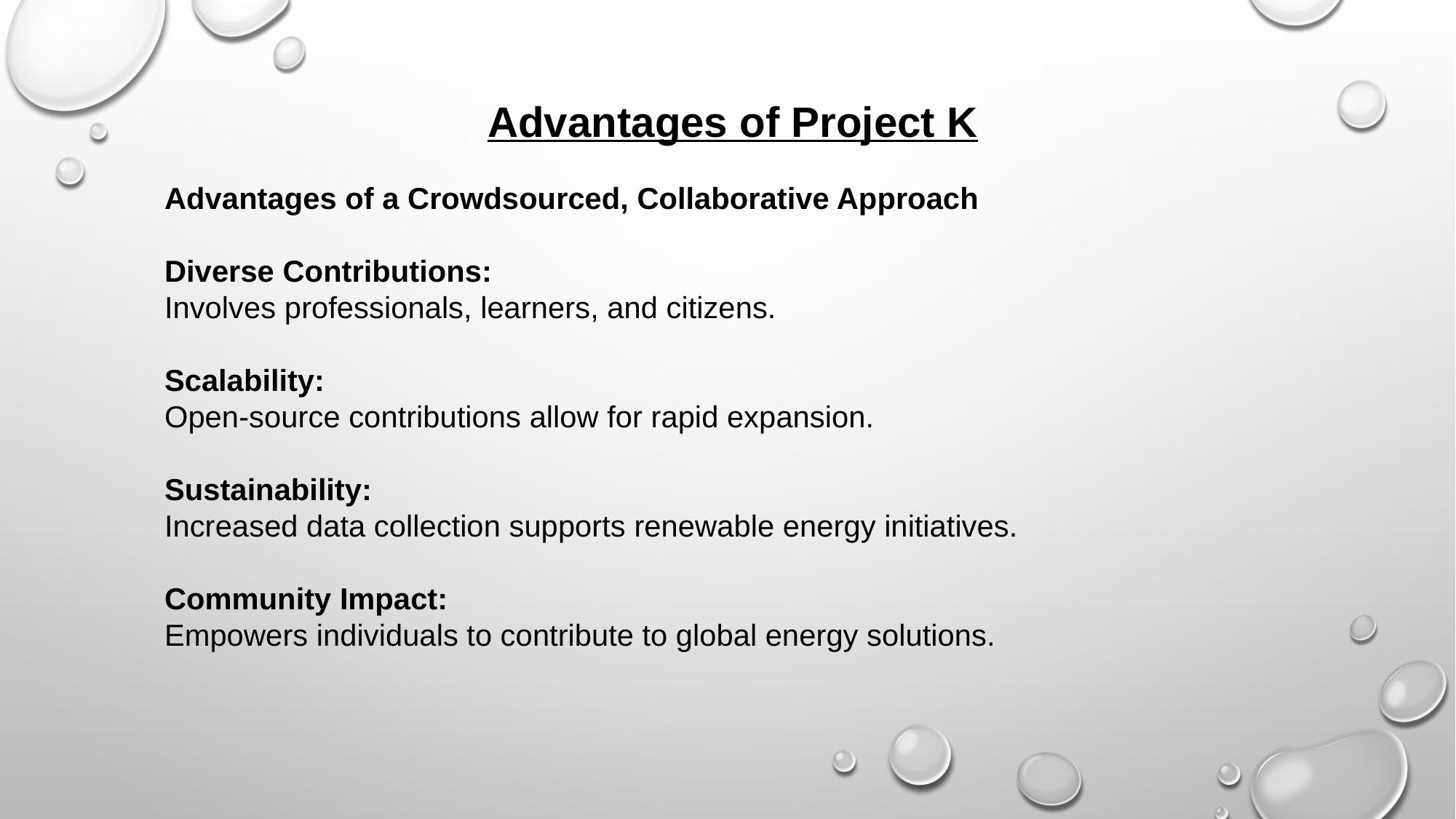

Advantages of Project K
Advantages of a Crowdsourced, Collaborative Approach

Diverse Contributions:
Involves professionals, learners, and citizens.

Scalability:
Open-source contributions allow for rapid expansion.

Sustainability:
Increased data collection supports renewable energy initiatives.

Community Impact:
Empowers individuals to contribute to global energy solutions.